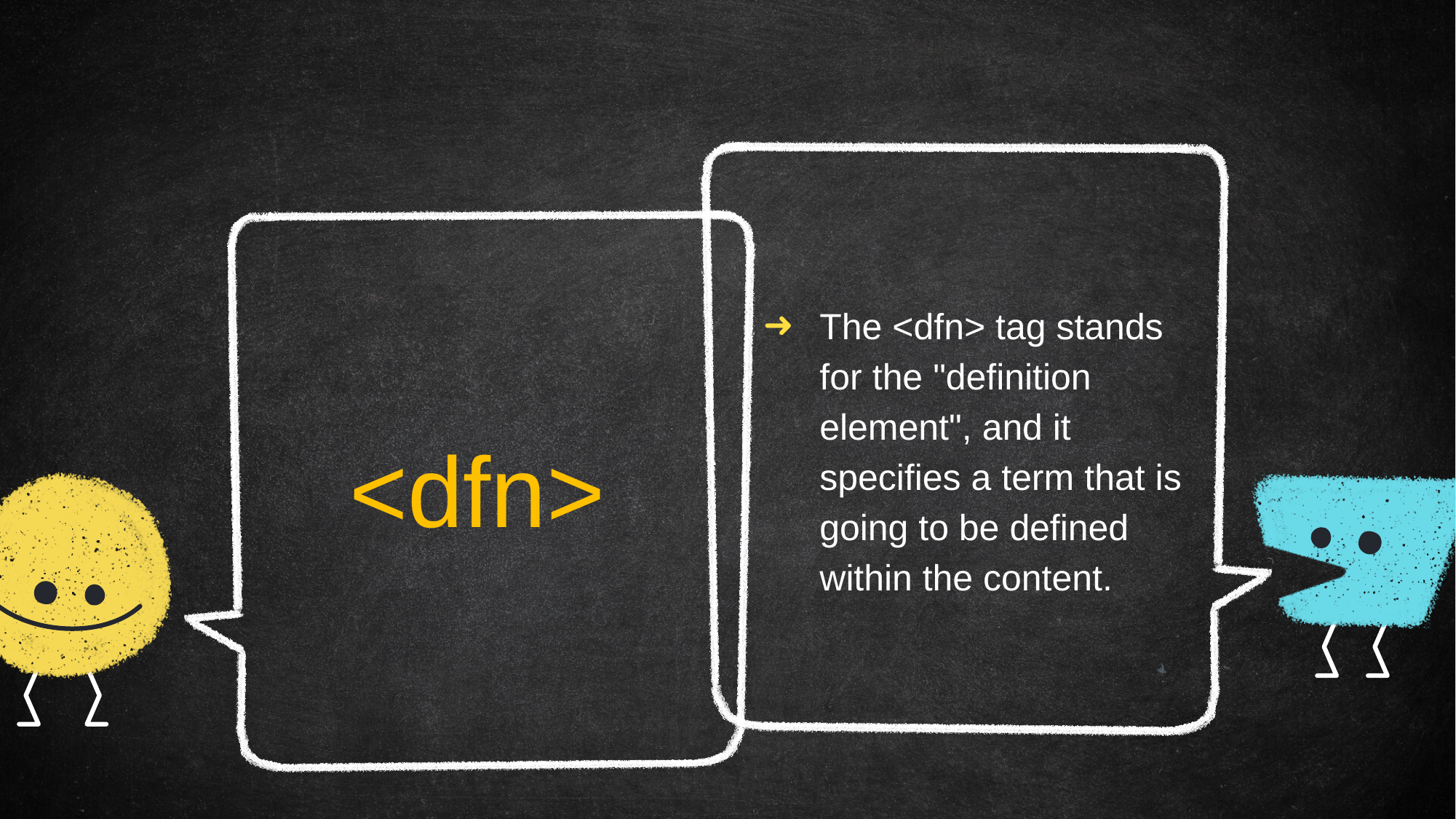

The <dfn> tag stands for the "definition element", and it specifies a term that is going to be defined within the content.
<dfn>